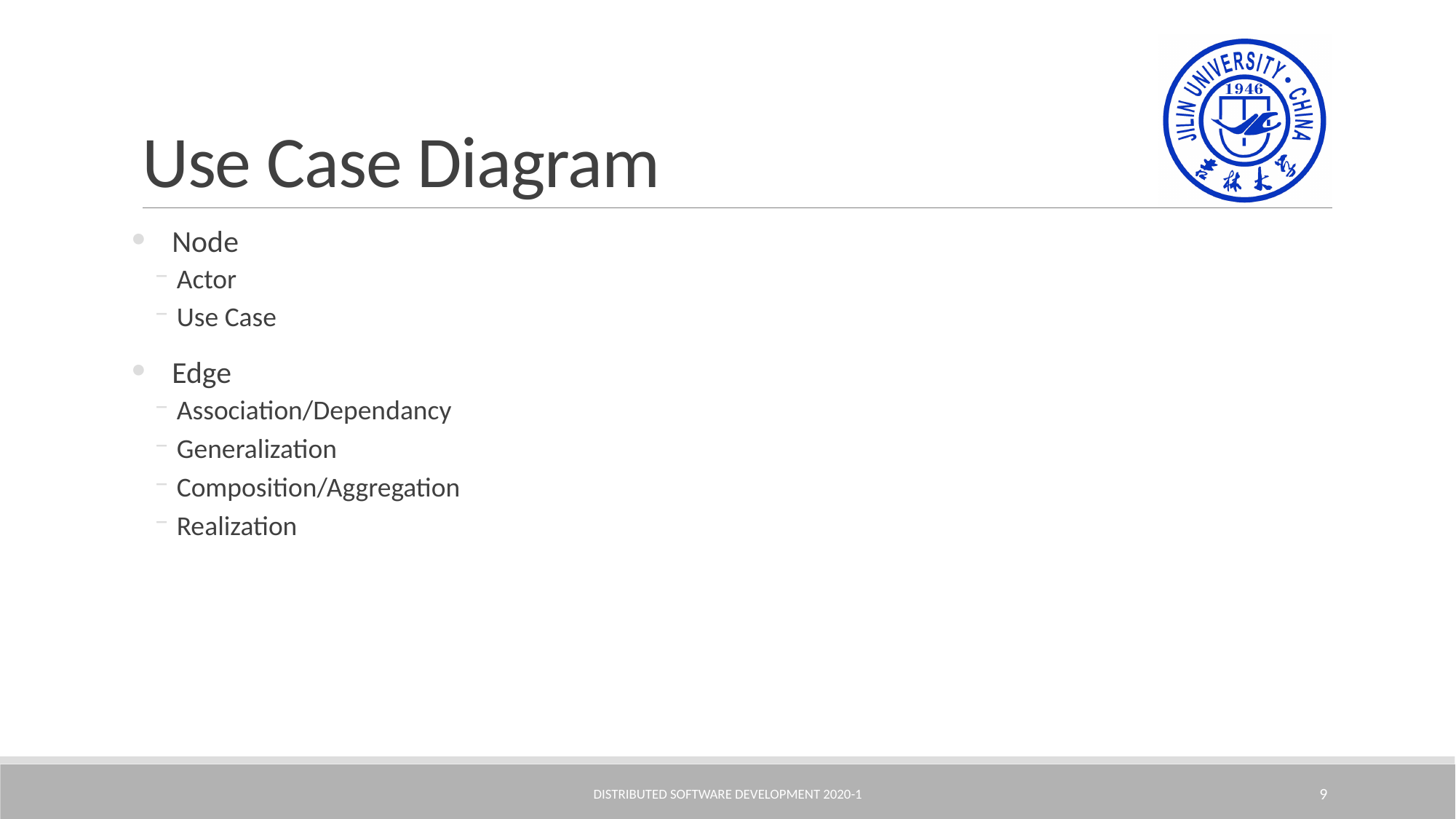

# Use Case Diagram
Node
Actor
Use Case
Edge
Association/Dependancy
Generalization
Composition/Aggregation
Realization

Distributed Software Development 2020-1
9